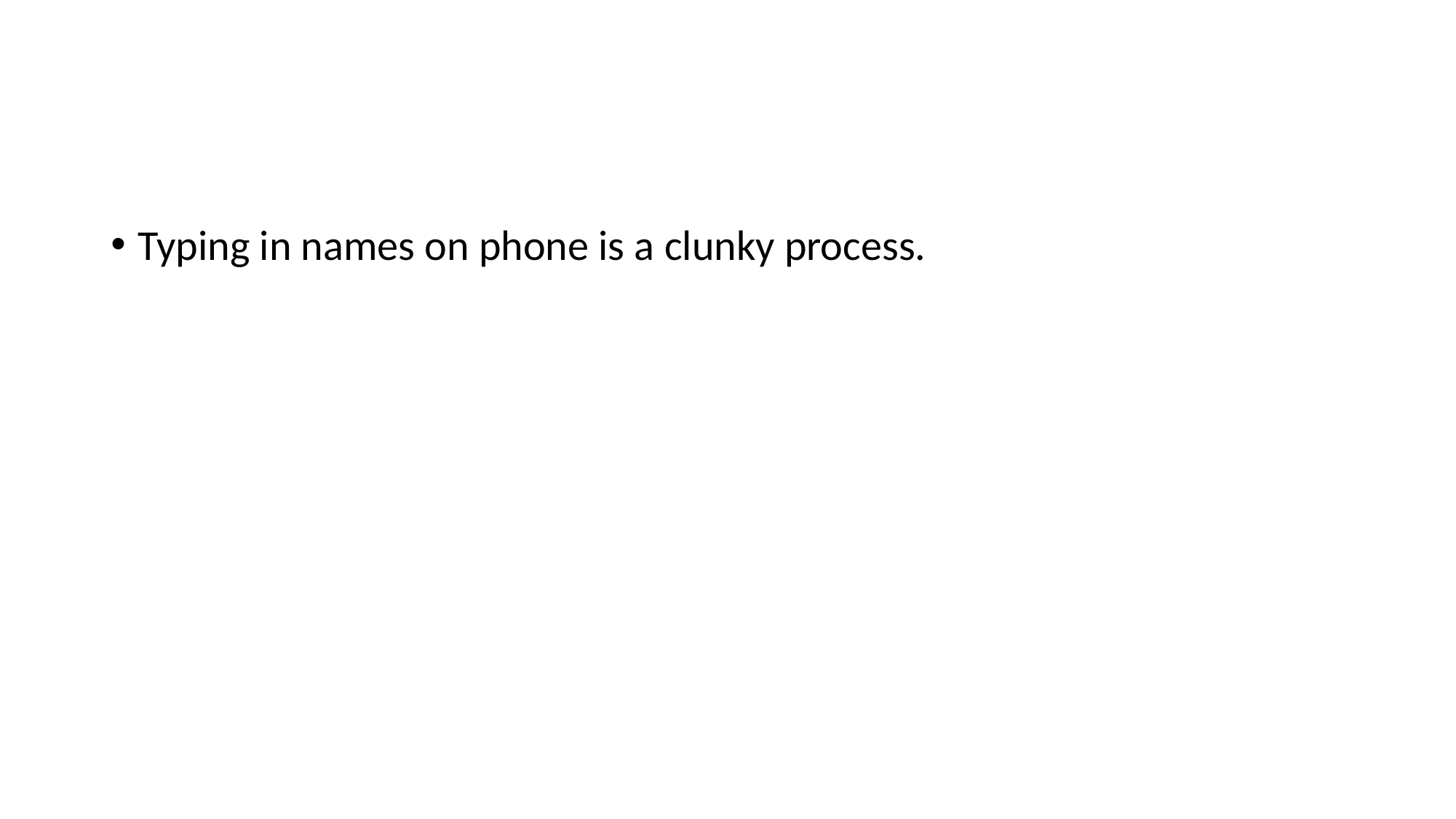

#
Typing in names on phone is a clunky process.